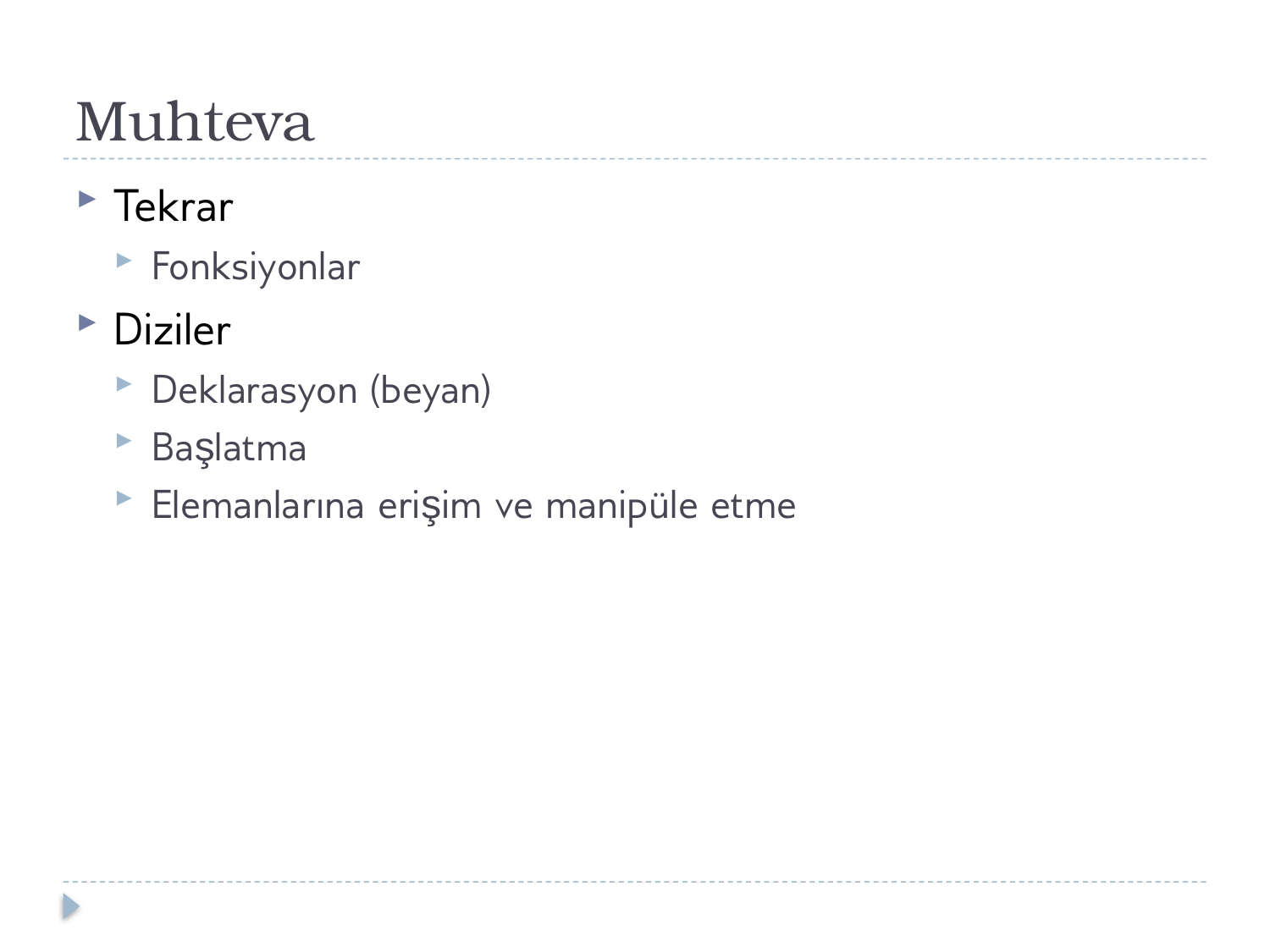

# Muhteva
Tekrar
Fonksiyonlar
Diziler
Deklarasyon (beyan)
Başlatma
Elemanlarına erişim ve manipüle etme